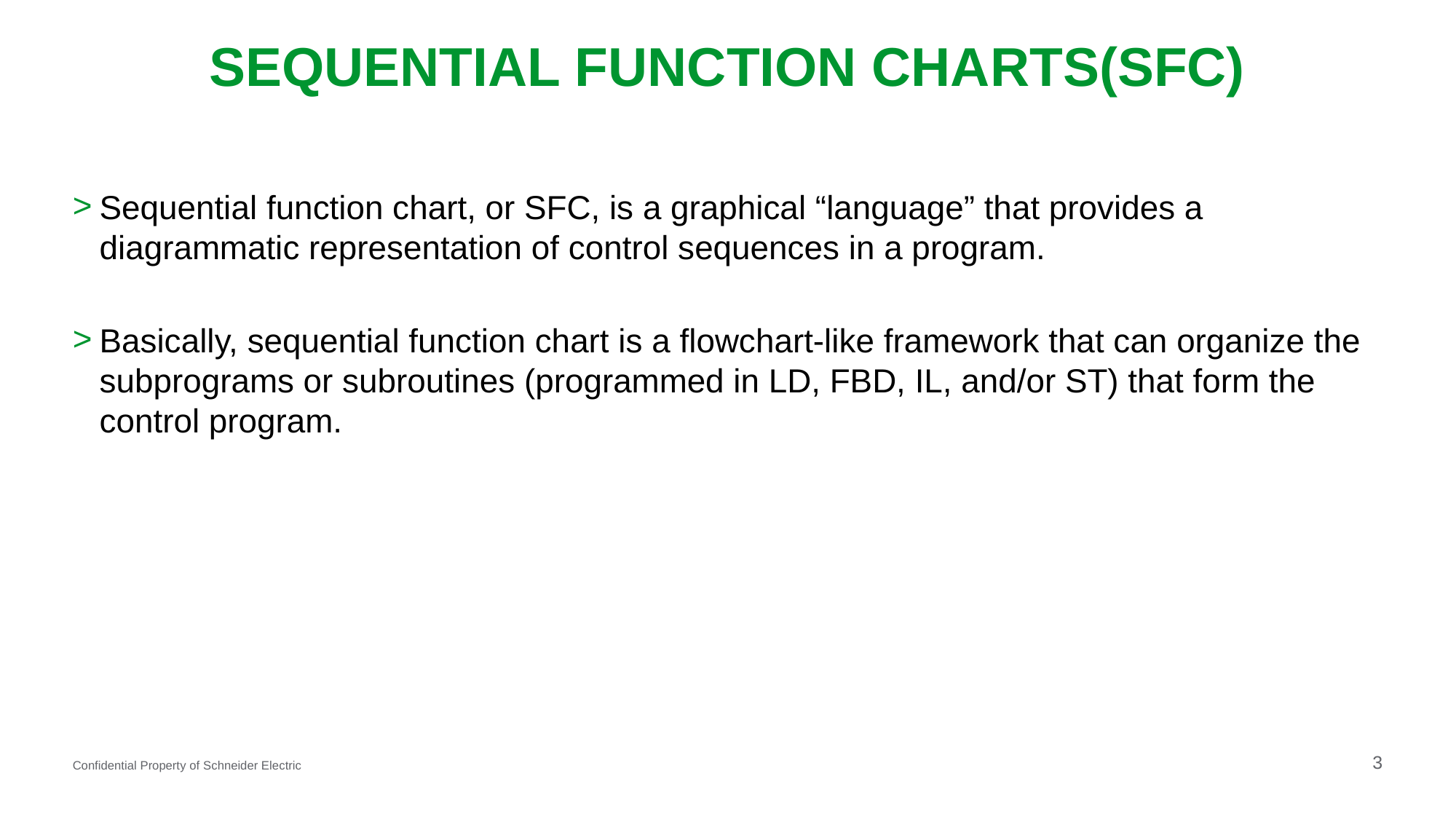

# SEQUENTIAL FUNCTION CHARTS(SFC)
Sequential function chart, or SFC, is a graphical “language” that provides a diagrammatic representation of control sequences in a program.

Basically, sequential function chart is a flowchart-like framework that can organize the subprograms or subroutines (programmed in LD, FBD, IL, and/or ST) that form the control program.